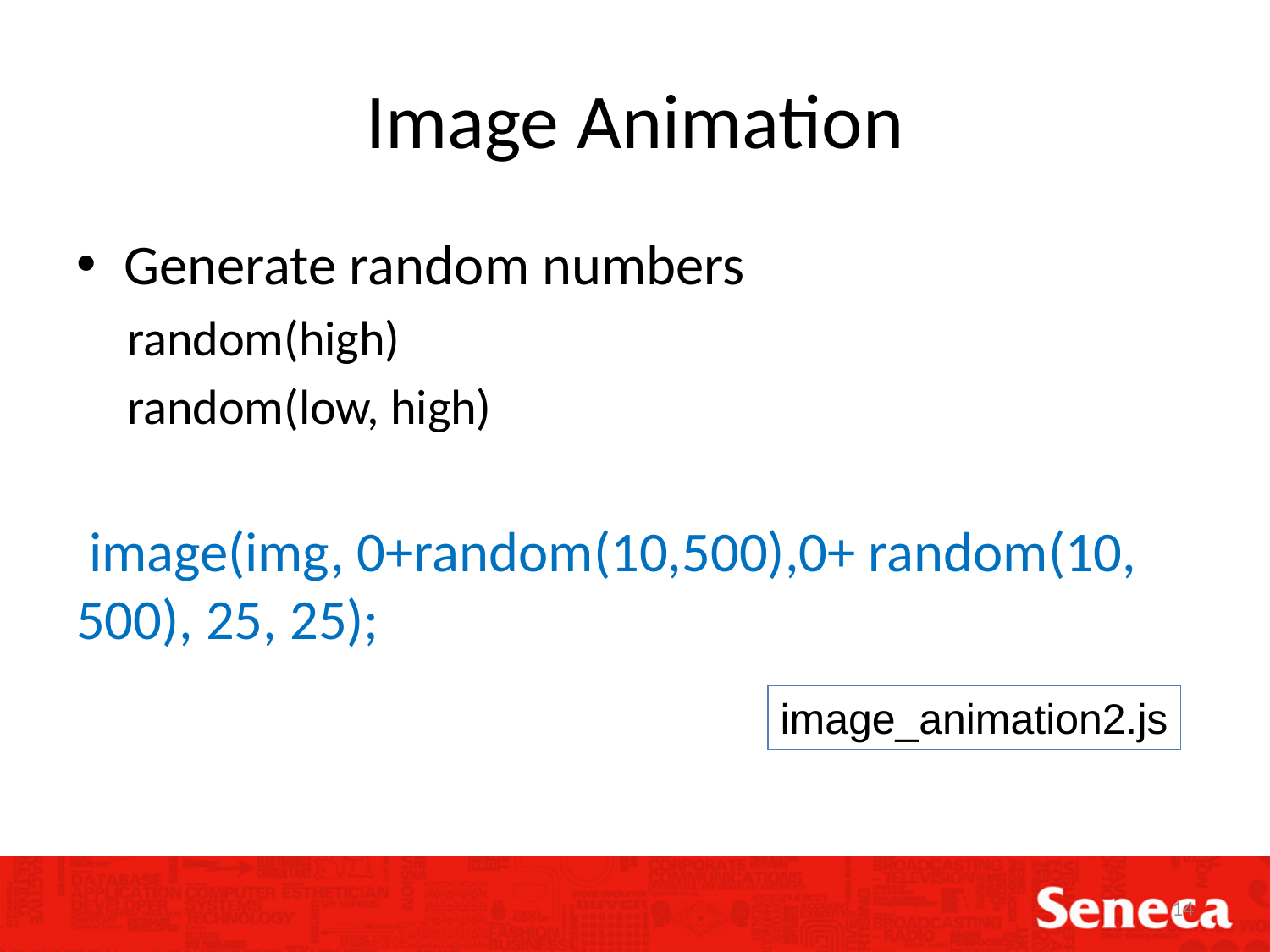

# Image Animation
Generate random numbers
random(high)
random(low, high)

 image(img, 0+random(10,500),0+ random(10, 500), 25, 25);
image_animation2.js
14